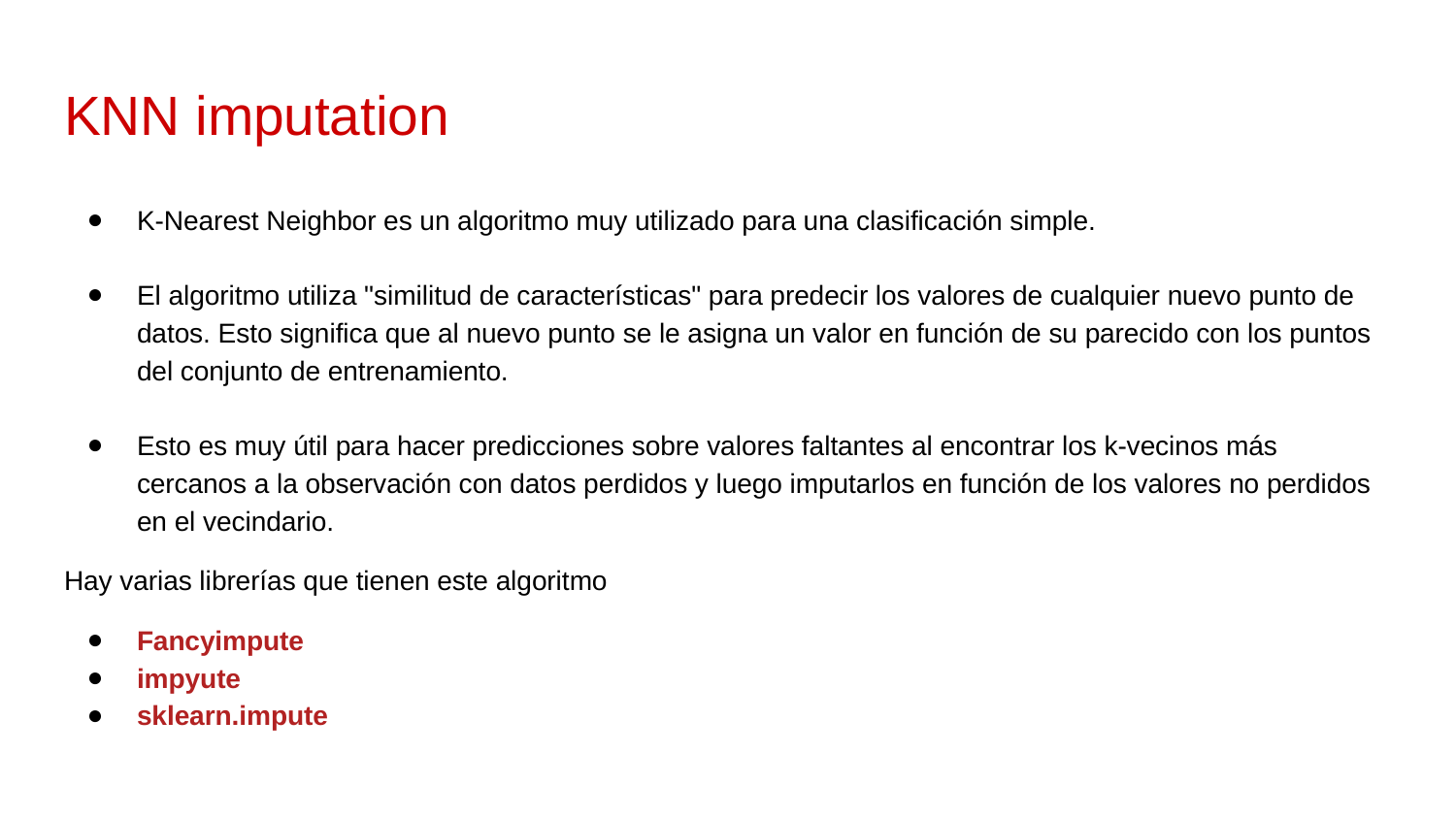

# KNN imputation
K-Nearest Neighbor es un algoritmo muy utilizado para una clasificación simple.

El algoritmo utiliza "similitud de características" para predecir los valores de cualquier nuevo punto de datos. Esto significa que al nuevo punto se le asigna un valor en función de su parecido con los puntos del conjunto de entrenamiento.

Esto es muy útil para hacer predicciones sobre valores faltantes al encontrar los k-vecinos más cercanos a la observación con datos perdidos y luego imputarlos en función de los valores no perdidos en el vecindario.
Hay varias librerías que tienen este algoritmo
Fancyimpute
impyute
sklearn.impute